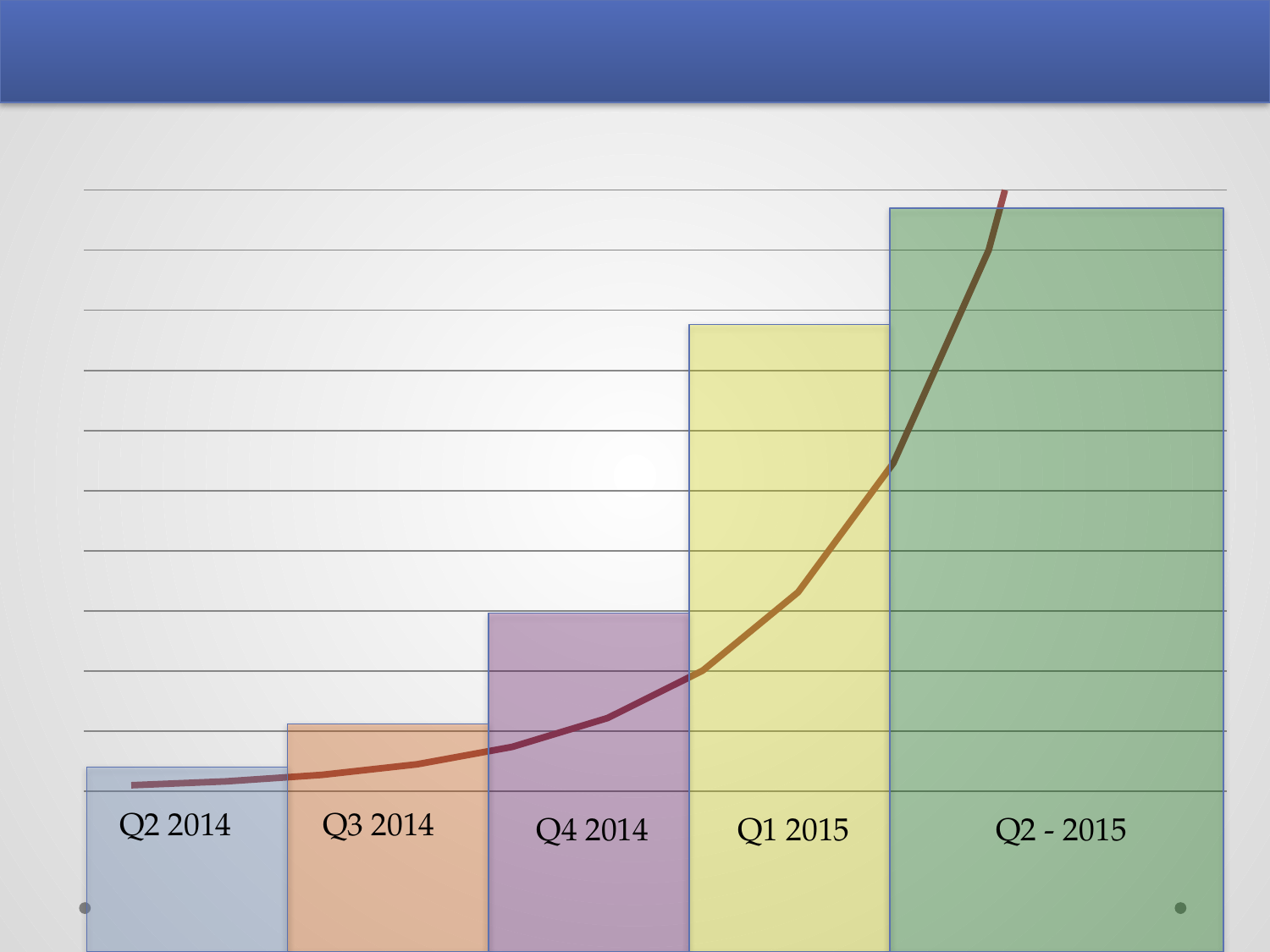

### Chart

| Category | Series 2 |
|---|---|
| Category 1 | 1.0 |
| Category 2 | 1.648721270700128 |
| Category 3 | 2.718281828459045 |
| Category 4 | 4.481689070338064 |

Q2 2014
Q3 2014
Q4 2014
Q1 2015
Q2 - 2015